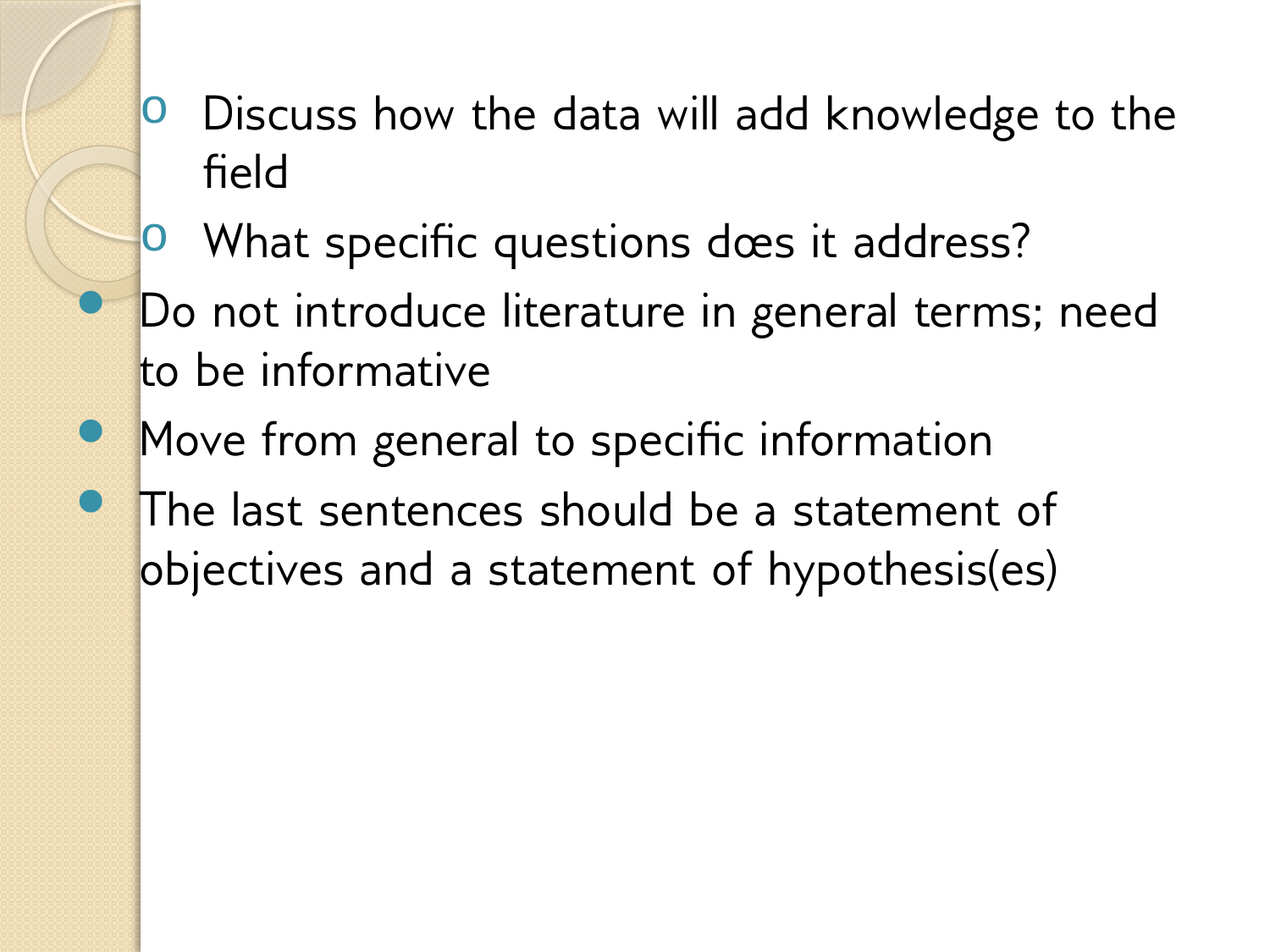

Discuss how the data will add knowledge to the field
What specific questions does it address?
Do not introduce literature in general terms; need to be informative
Move from general to specific information
The last sentences should be a statement of objectives and a statement of hypothesis(es)